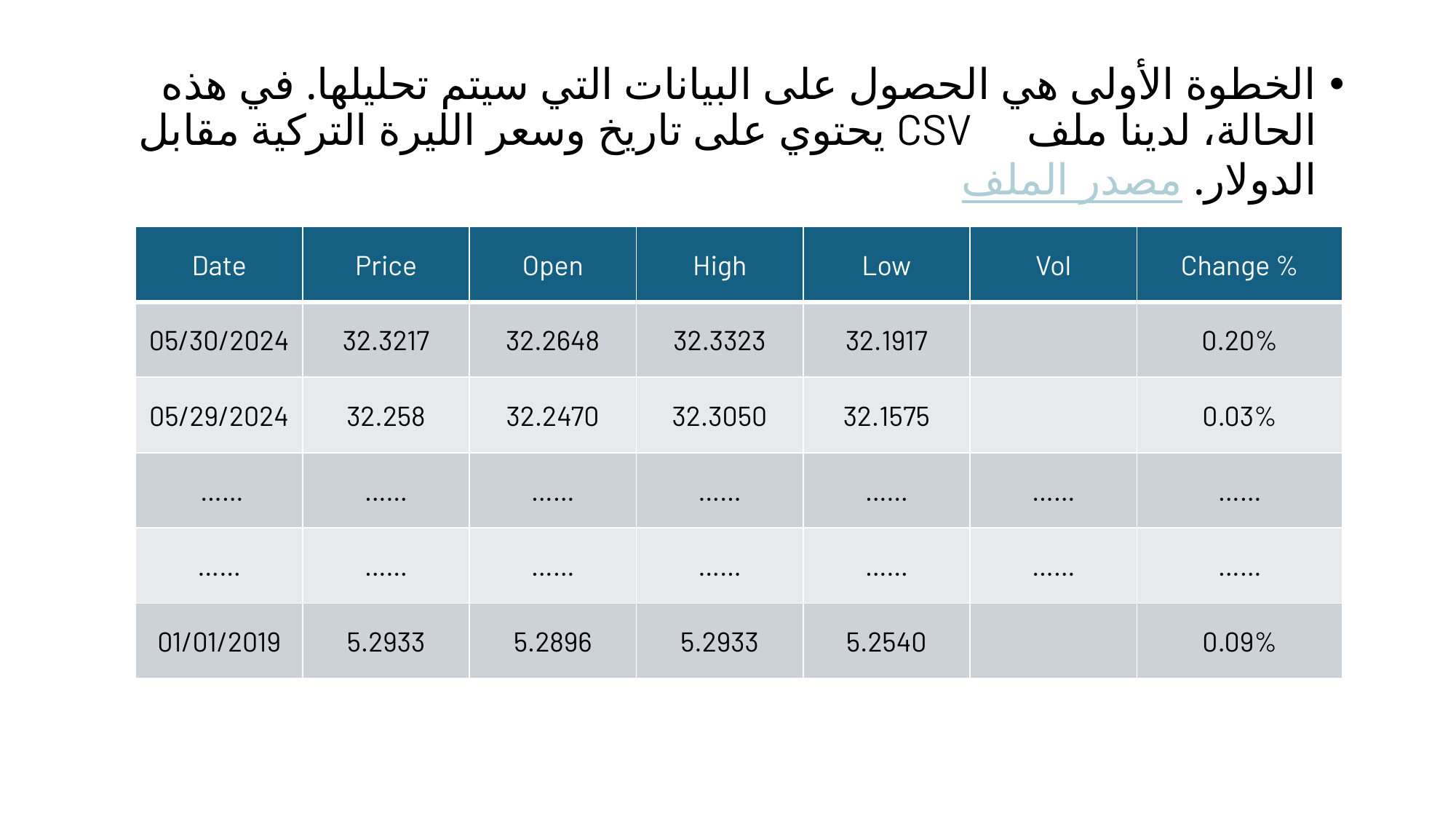

الخطوة الأولى هي الحصول على البيانات التي سيتم تحليلها. في هذه الحالة، لدينا ملف     CSV يحتوي على تاريخ وسعر الليرة التركية مقابل الدولار. مصدر الملف

| Date | Price | Open | High | Low | Vol | Change % |
| --- | --- | --- | --- | --- | --- | --- |
| 05/30/2024 | 32.3217 | 32.2648 | 32.3323 | 32.1917 |  | 0.20% |
| 05/29/2024 | 32.258 | 32.2470 | 32.3050 | 32.1575 |  | 0.03% |
| …… | …… | …… | …… | …… | …… | …… |
| …… | …… | …… | …… | …… | …… | …… |
| 01/01/2019 | 5.2933 | 5.2896 | 5.2933 | 5.2540 |  | 0.09% |